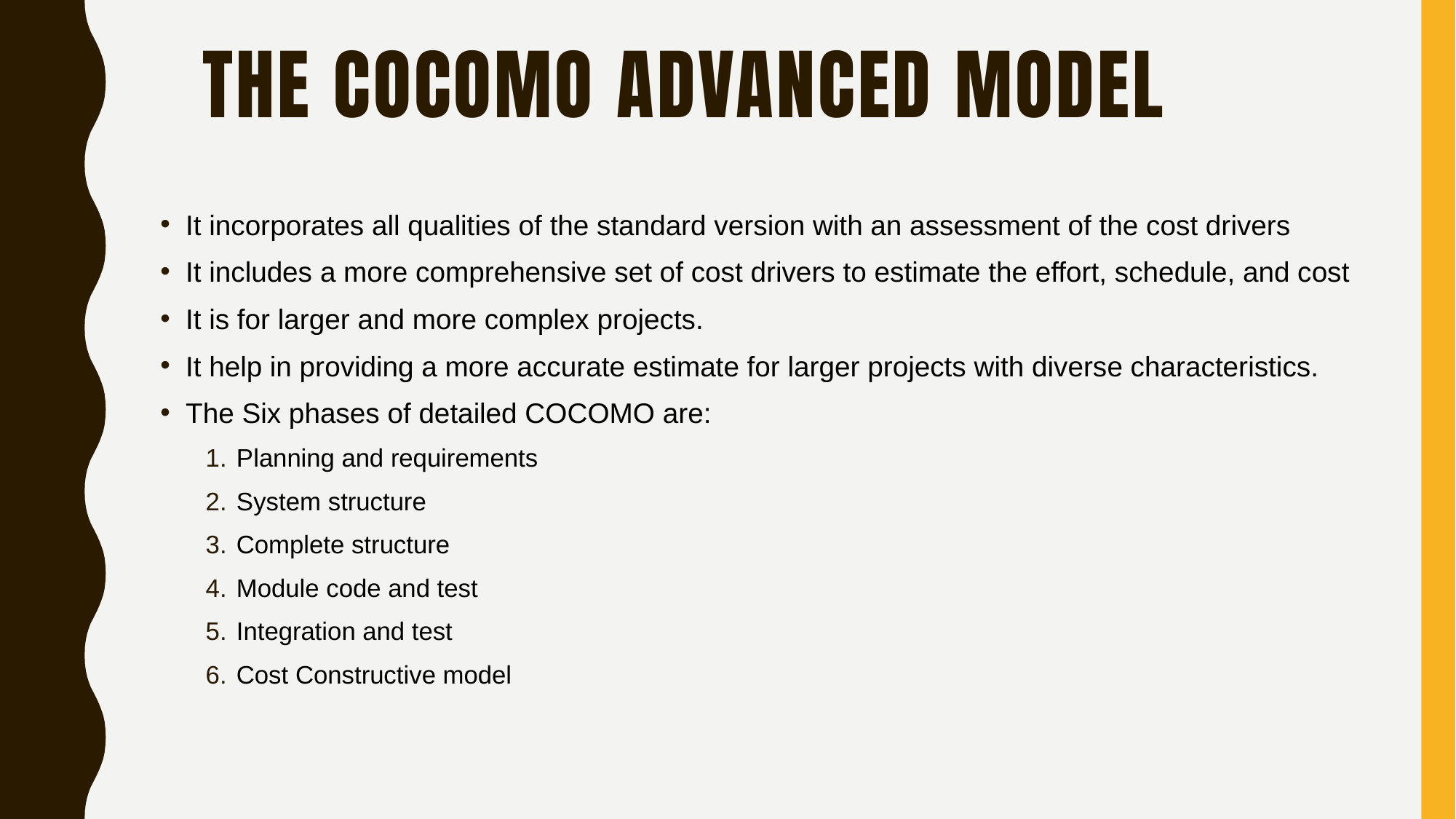

# The cocomo advanced model
It incorporates all qualities of the standard version with an assessment of the cost drivers
It includes a more comprehensive set of cost drivers to estimate the effort, schedule, and cost
It is for larger and more complex projects.
It help in providing a more accurate estimate for larger projects with diverse characteristics.
The Six phases of detailed COCOMO are:
Planning and requirements
System structure
Complete structure
Module code and test
Integration and test
Cost Constructive model